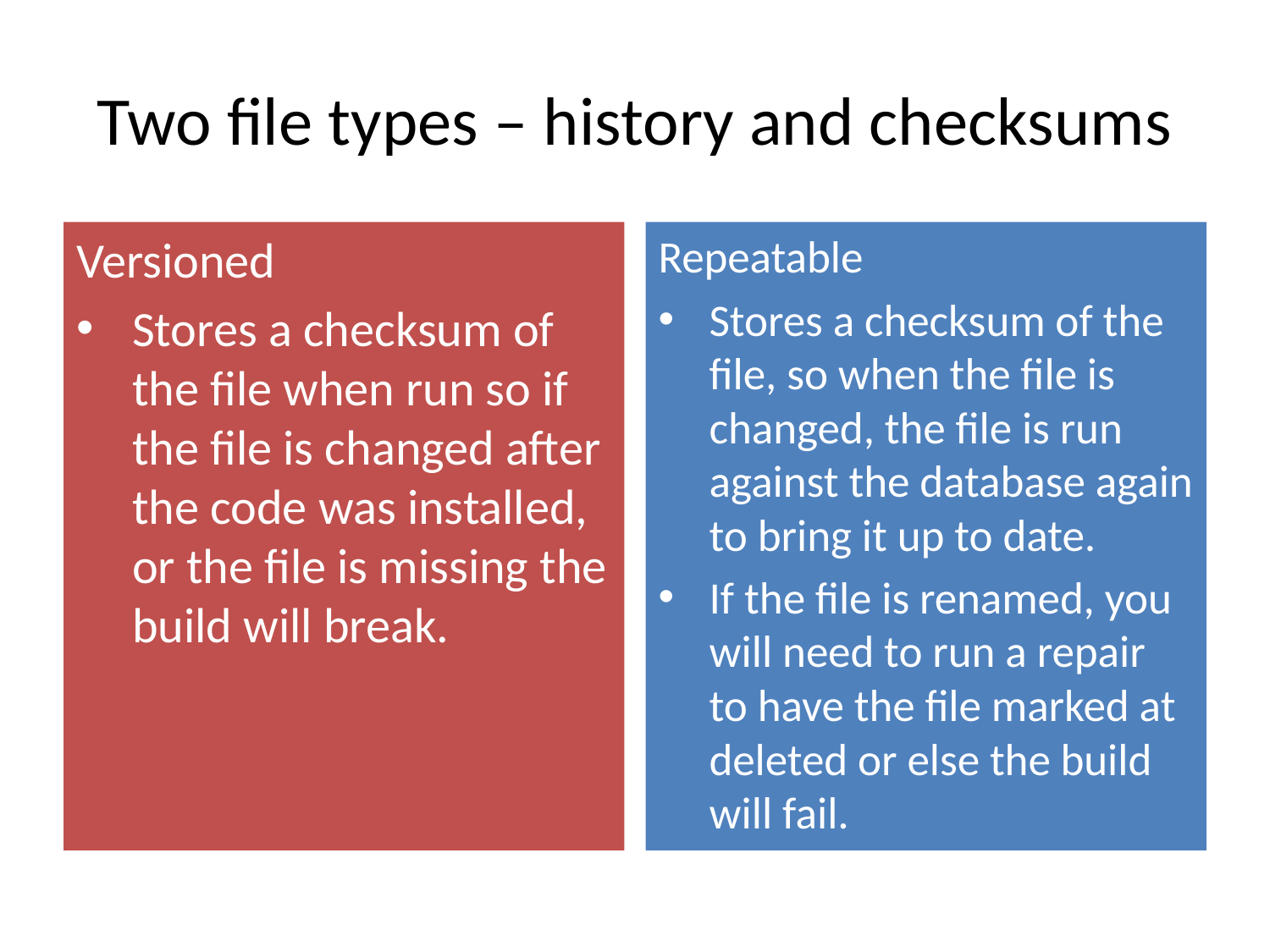

# Two file types – history and checksums
Versioned
Stores a checksum of the file when run so if the file is changed after the code was installed, or the file is missing the build will break.
Repeatable
Stores a checksum of the file, so when the file is changed, the file is run against the database again to bring it up to date.
If the file is renamed, you will need to run a repair to have the file marked at deleted or else the build will fail.